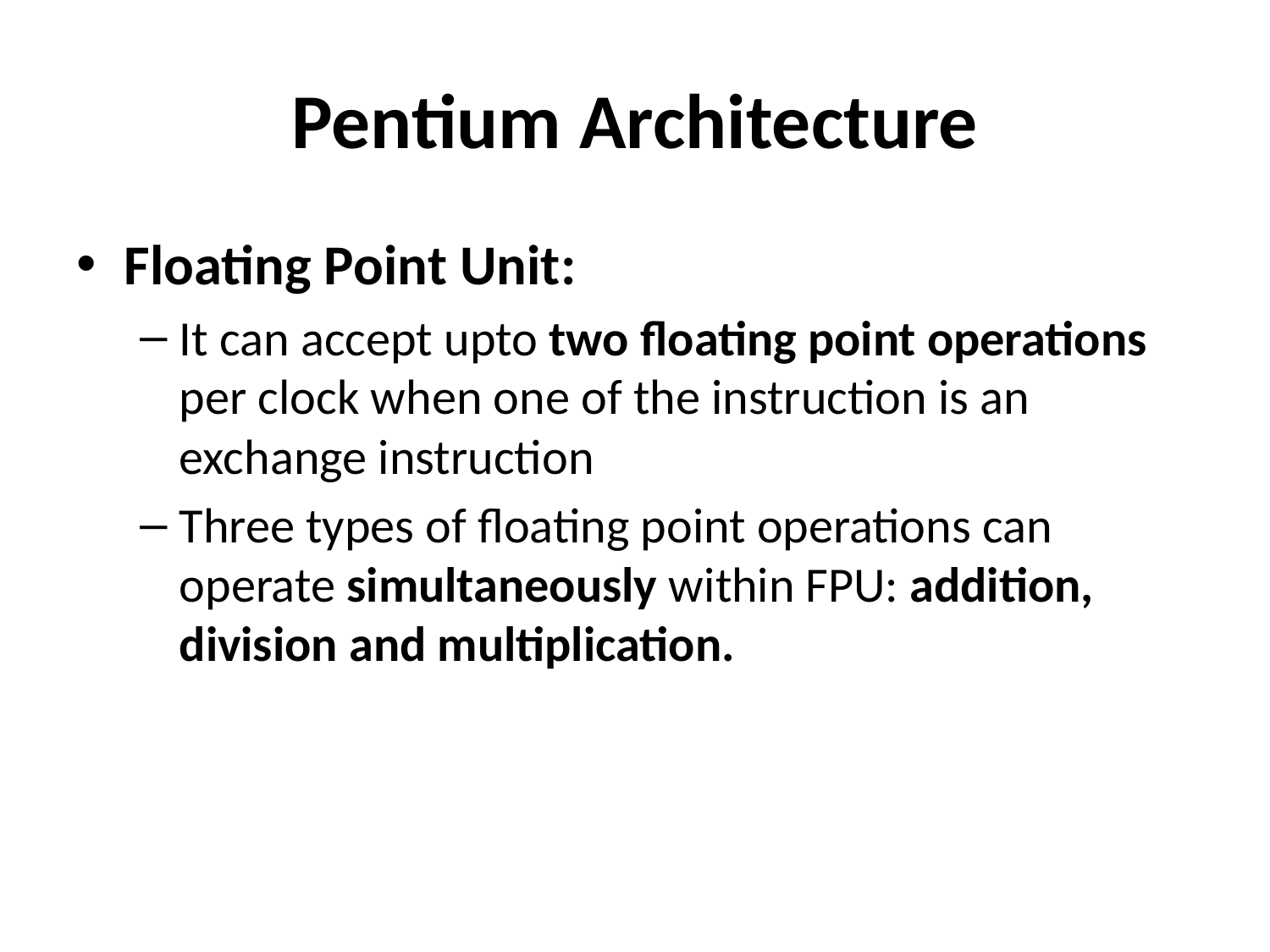

# Pentium Architecture
Floating Point Unit:
It can accept upto two floating point operations per clock when one of the instruction is an exchange instruction
Three types of floating point operations can operate simultaneously within FPU: addition, division and multiplication.